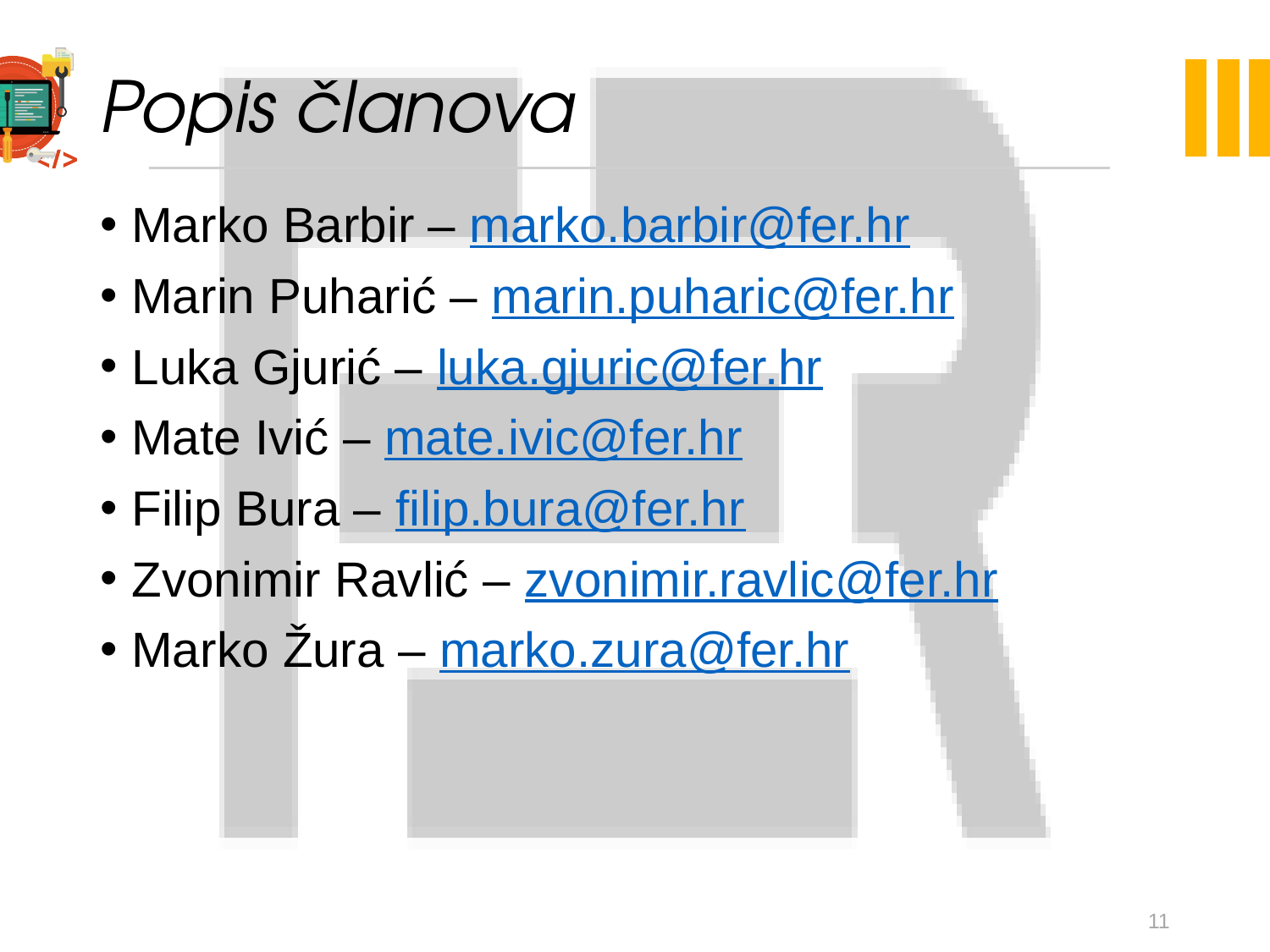

# Popis članova
Marko Barbir – marko.barbir@fer.hr
Marin Puharić – marin.puharic@fer.hr
Luka Gjurić – luka.gjuric@fer.hr
Mate Ivić – mate.ivic@fer.hr
Filip Bura – filip.bura@fer.hr
Zvonimir Ravlić – zvonimir.ravlic@fer.hr
Marko Žura – marko.zura@fer.hr

11